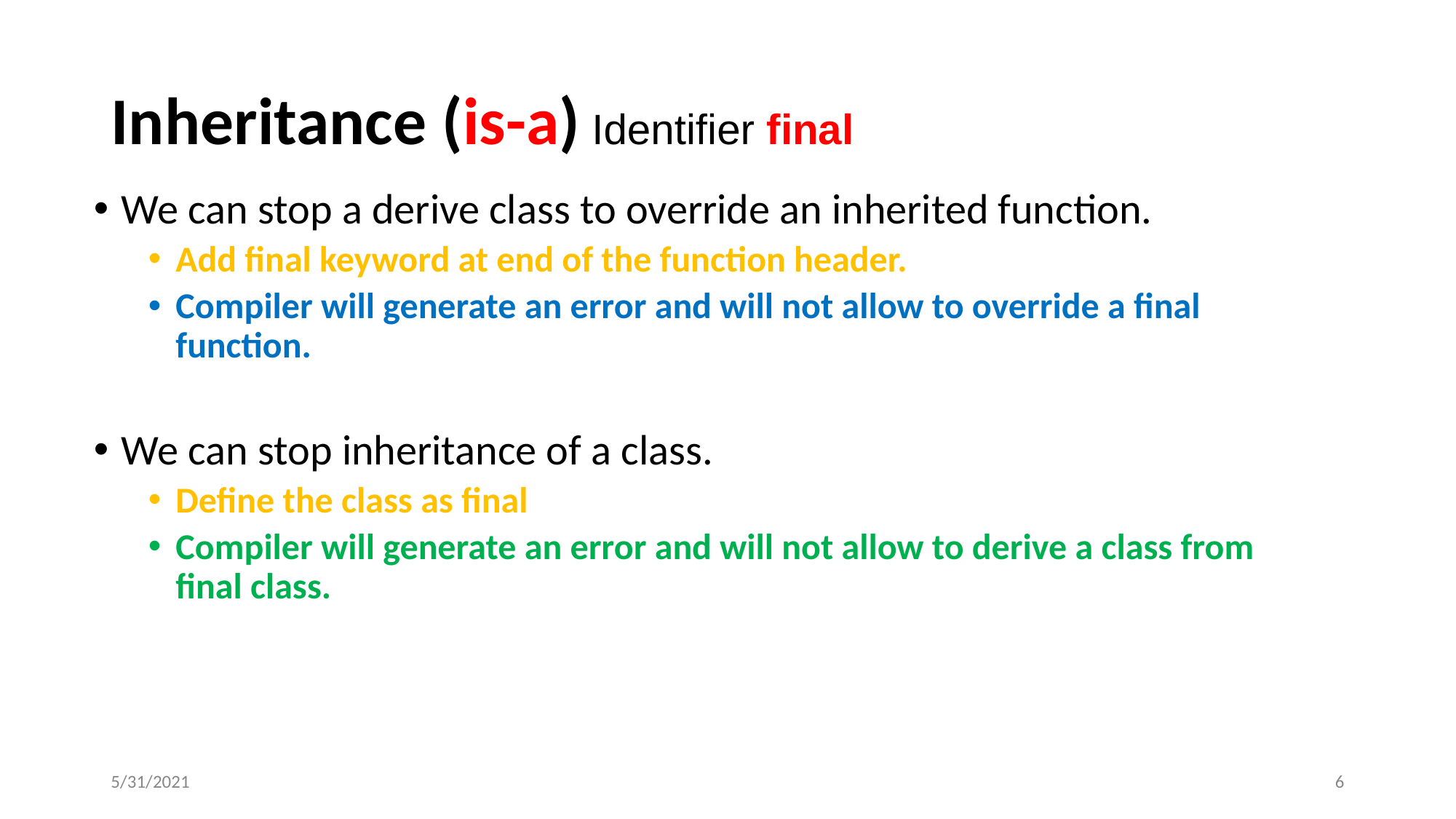

# Inheritance (is-a) Identifier final
We can stop a derive class to override an inherited function.
Add final keyword at end of the function header.
Compiler will generate an error and will not allow to override a final function.

We can stop inheritance of a class.
Define the class as final
Compiler will generate an error and will not allow to derive a class from final class.

5/31/2021
6